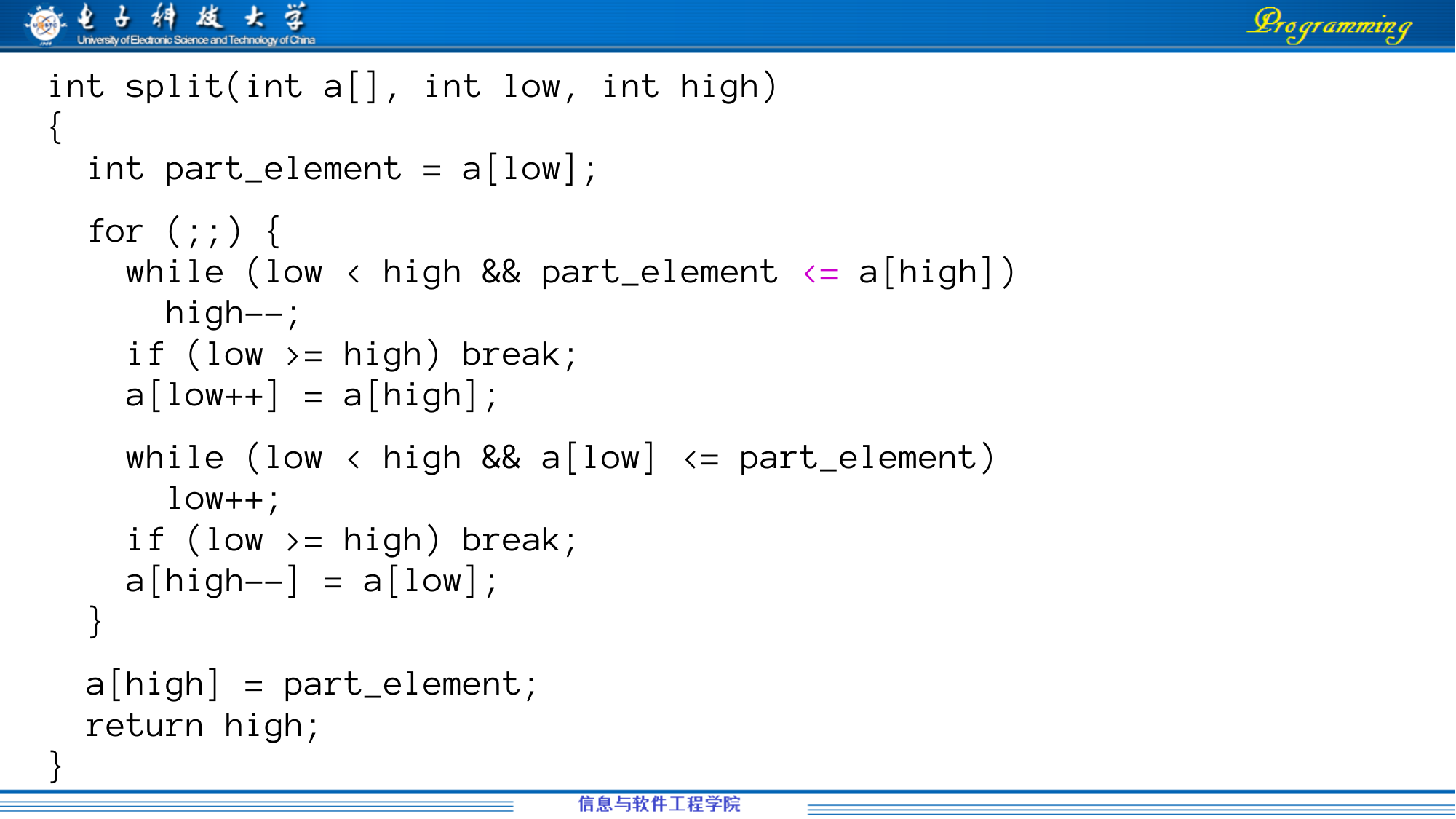

int split(int a[], int low, int high)
{
  int part_element = a[low];

  for (;;) {
    while (low < high && part_element <= a[high])
      high--;
    if (low >= high) break;
    a[low++] = a[high];

    while (low < high && a[low] <= part_element)
      low++;
    if (low >= high) break;
    a[high--] = a[low];
  }

  a[high] = part_element;
  return high;
}
#